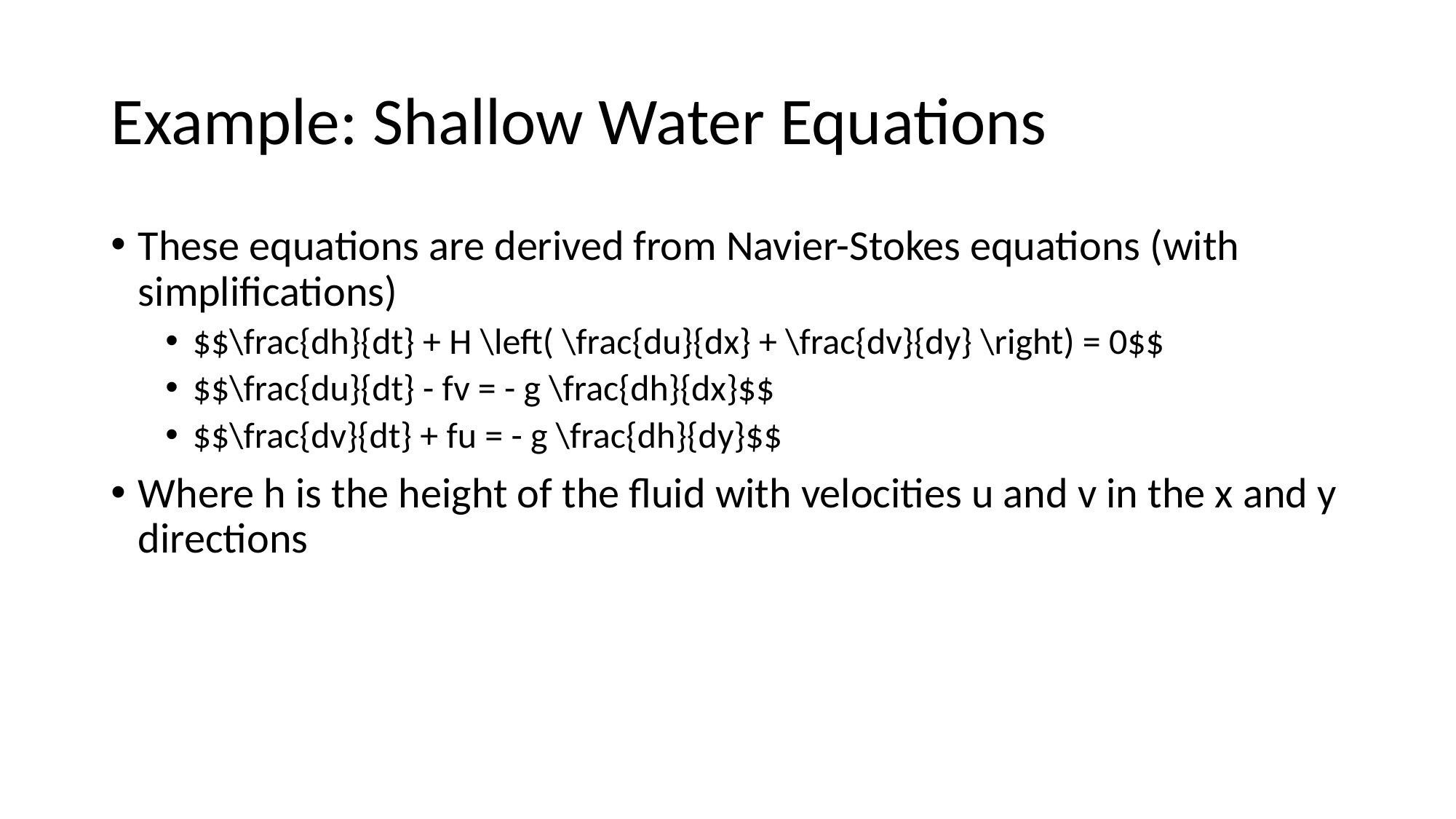

# Example: Shallow Water Equations
These equations are derived from Navier-Stokes equations (with simplifications)
$$\frac{dh}{dt} + H \left( \frac{du}{dx} + \frac{dv}{dy} \right) = 0$$
$$\frac{du}{dt} - fv = - g \frac{dh}{dx}$$
$$\frac{dv}{dt} + fu = - g \frac{dh}{dy}$$
Where h is the height of the fluid with velocities u and v in the x and y directions